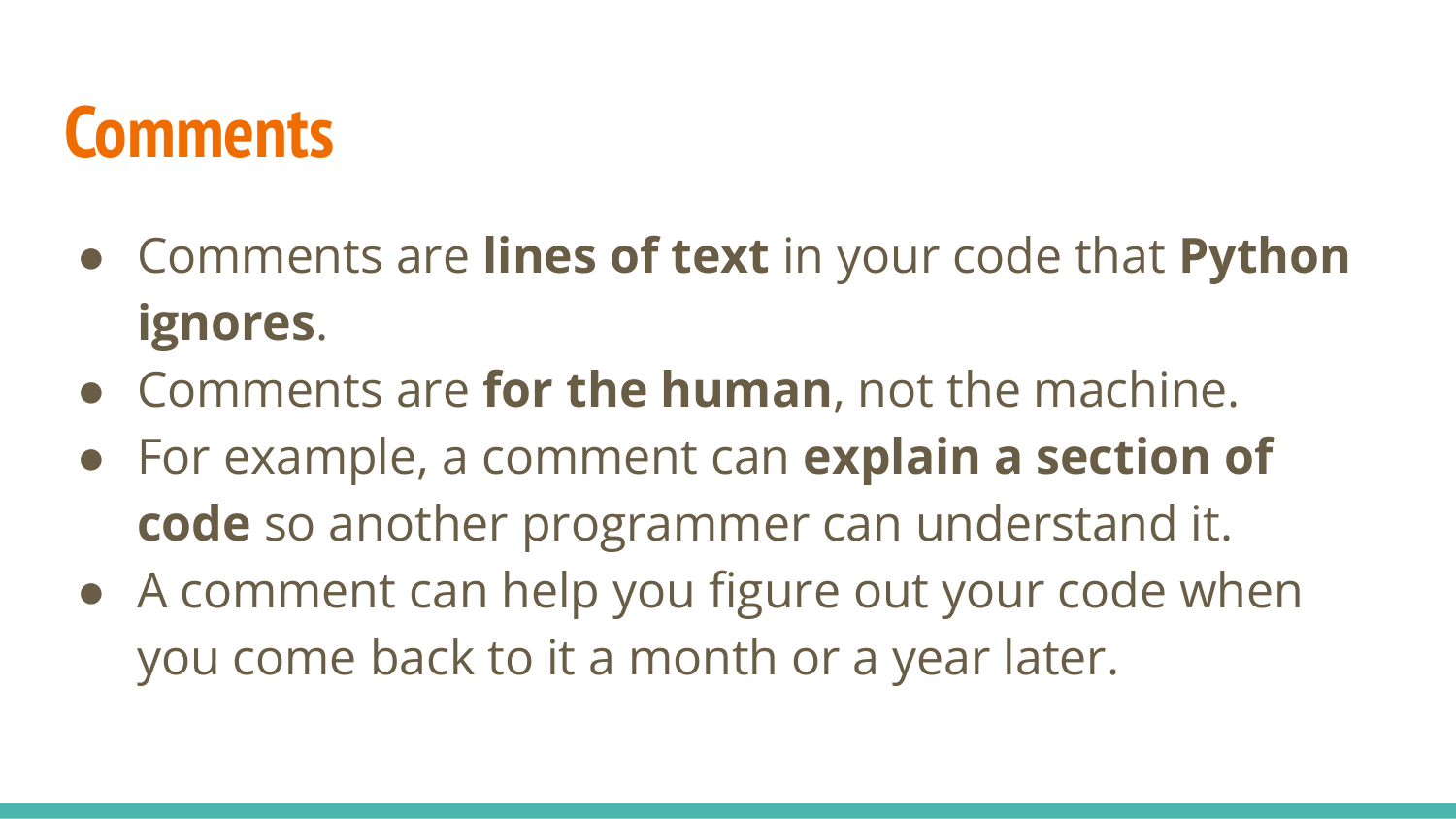

# Comments
Comments are lines of text in your code that Python ignores.
Comments are for the human, not the machine.
For example, a comment can explain a section of code so another programmer can understand it.
A comment can help you figure out your code when you come back to it a month or a year later.